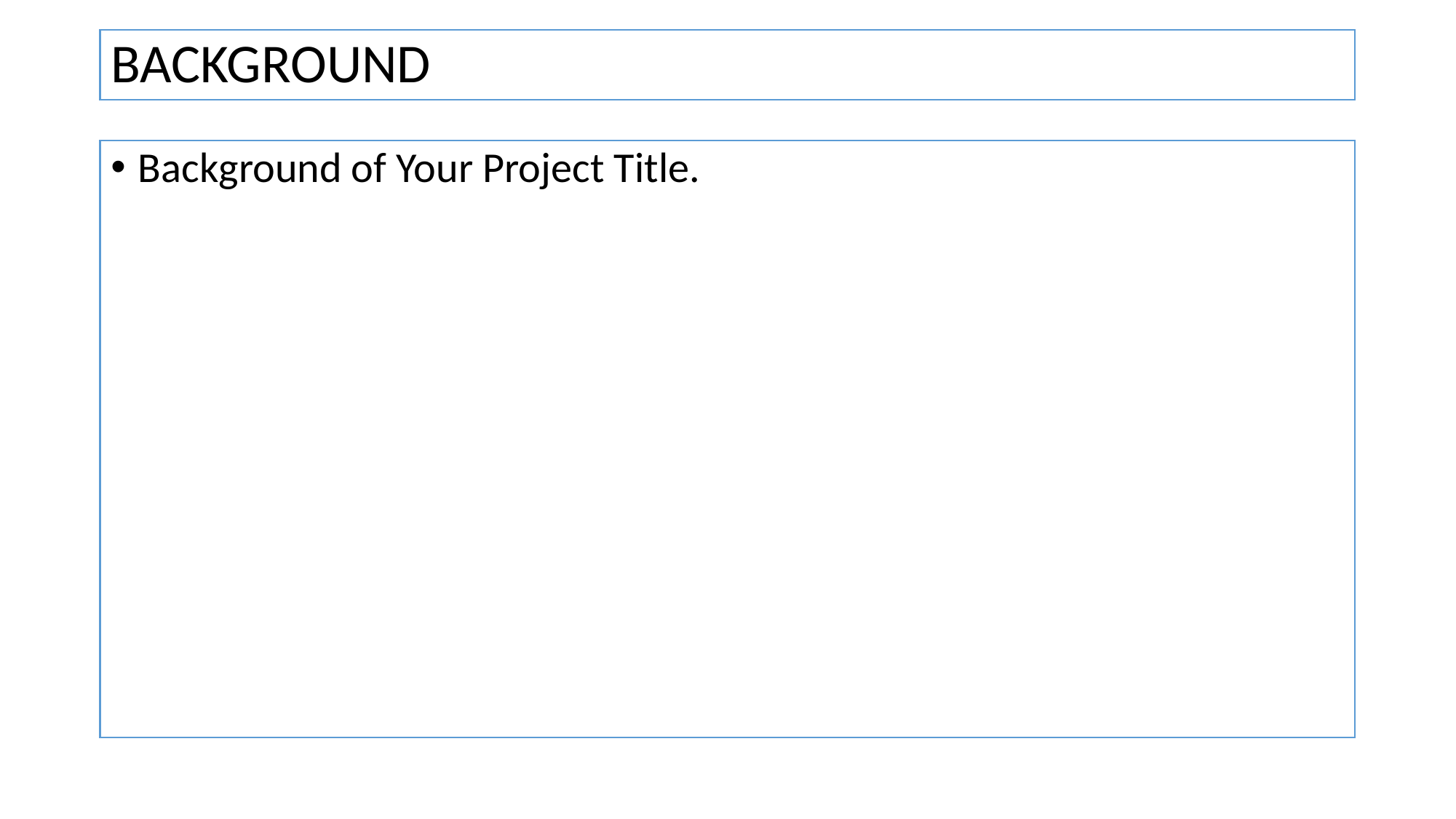

# BACKGROUND
Background of Your Project Title.